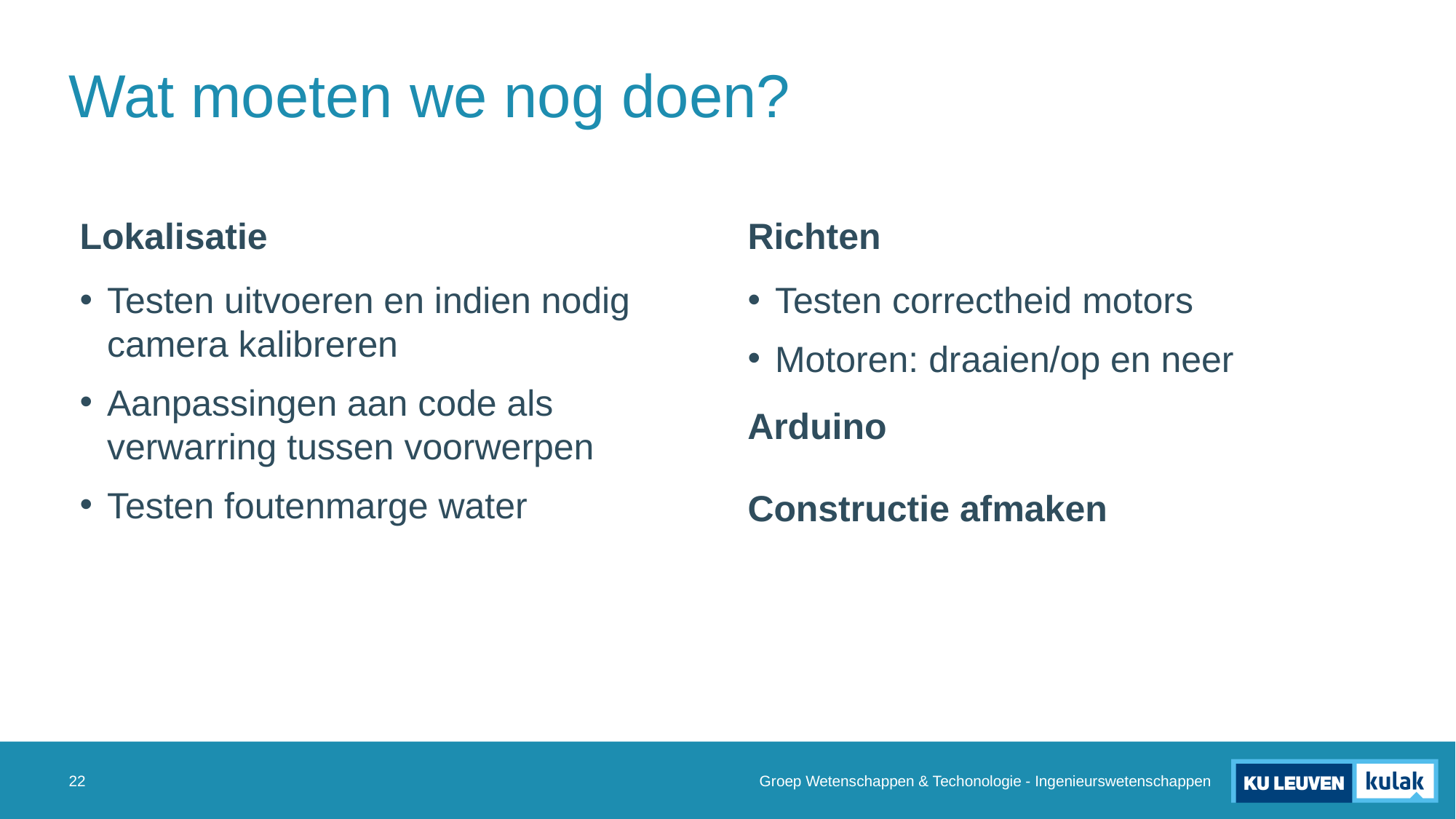

# Wat moeten we nog doen?
Lokalisatie
Richten
Testen uitvoeren en indien nodig camera kalibreren
Aanpassingen aan code als verwarring tussen voorwerpen
Testen foutenmarge water

Testen correctheid motors
Motoren: draaien/op en neer
Arduino
Constructie afmaken
Groep Wetenschappen & Techonologie - Ingenieurswetenschappen
22